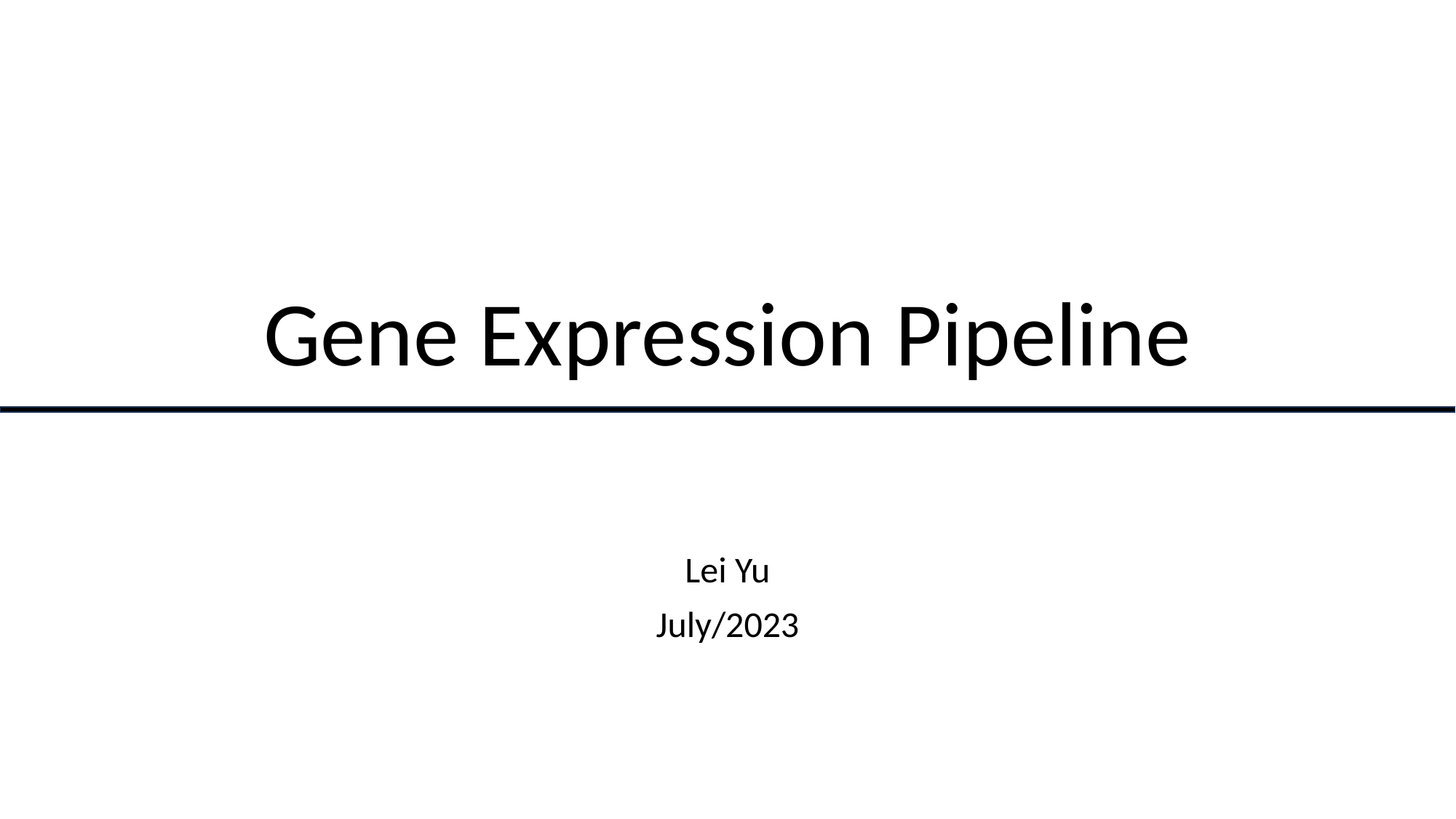

# Gene Expression Pipeline

Lei Yu
July/2023